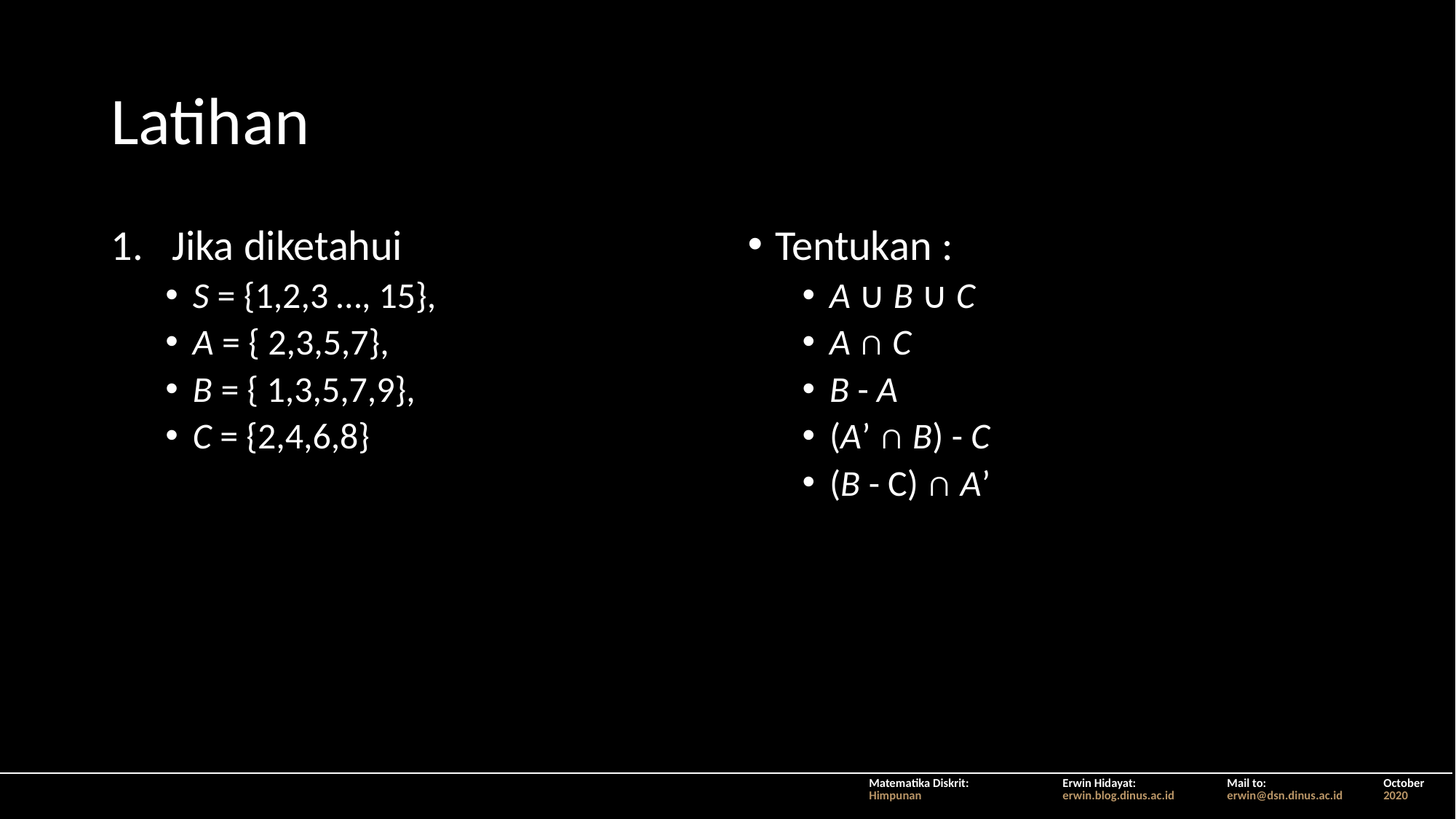

# Latihan
Jika diketahui
S = {1,2,3 …, 15},
A = { 2,3,5,7},
B = { 1,3,5,7,9},
C = {2,4,6,8}

Tentukan :
A ∪ B ∪ C
A ∩ C
B - A
(A’ ∩ B) - C
(B - C) ∩ A’